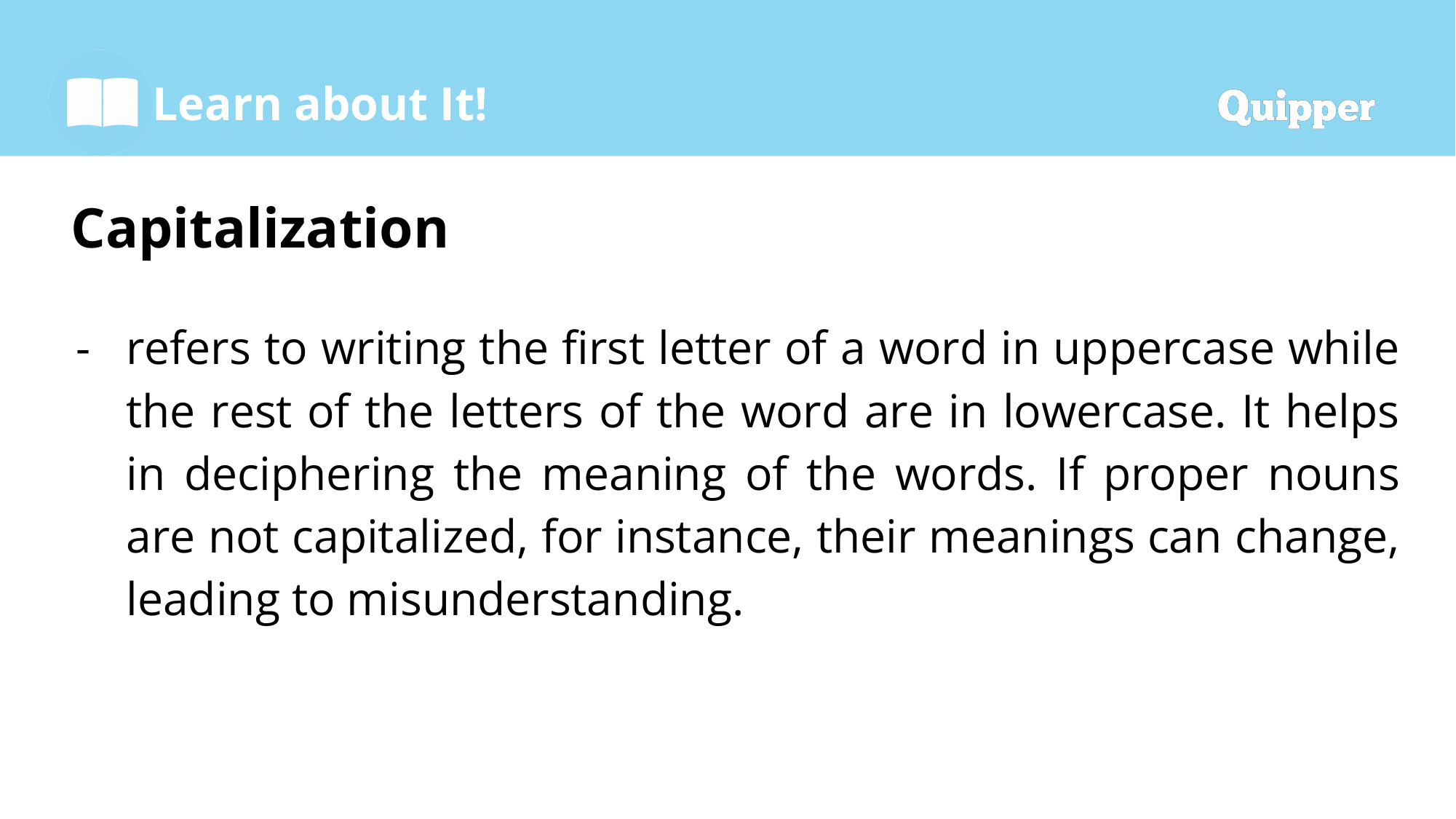

# Capitalization
refers to writing the first letter of a word in uppercase while the rest of the letters of the word are in lowercase. It helps in deciphering the meaning of the words. If proper nouns are not capitalized, for instance, their meanings can change, leading to misunderstanding.